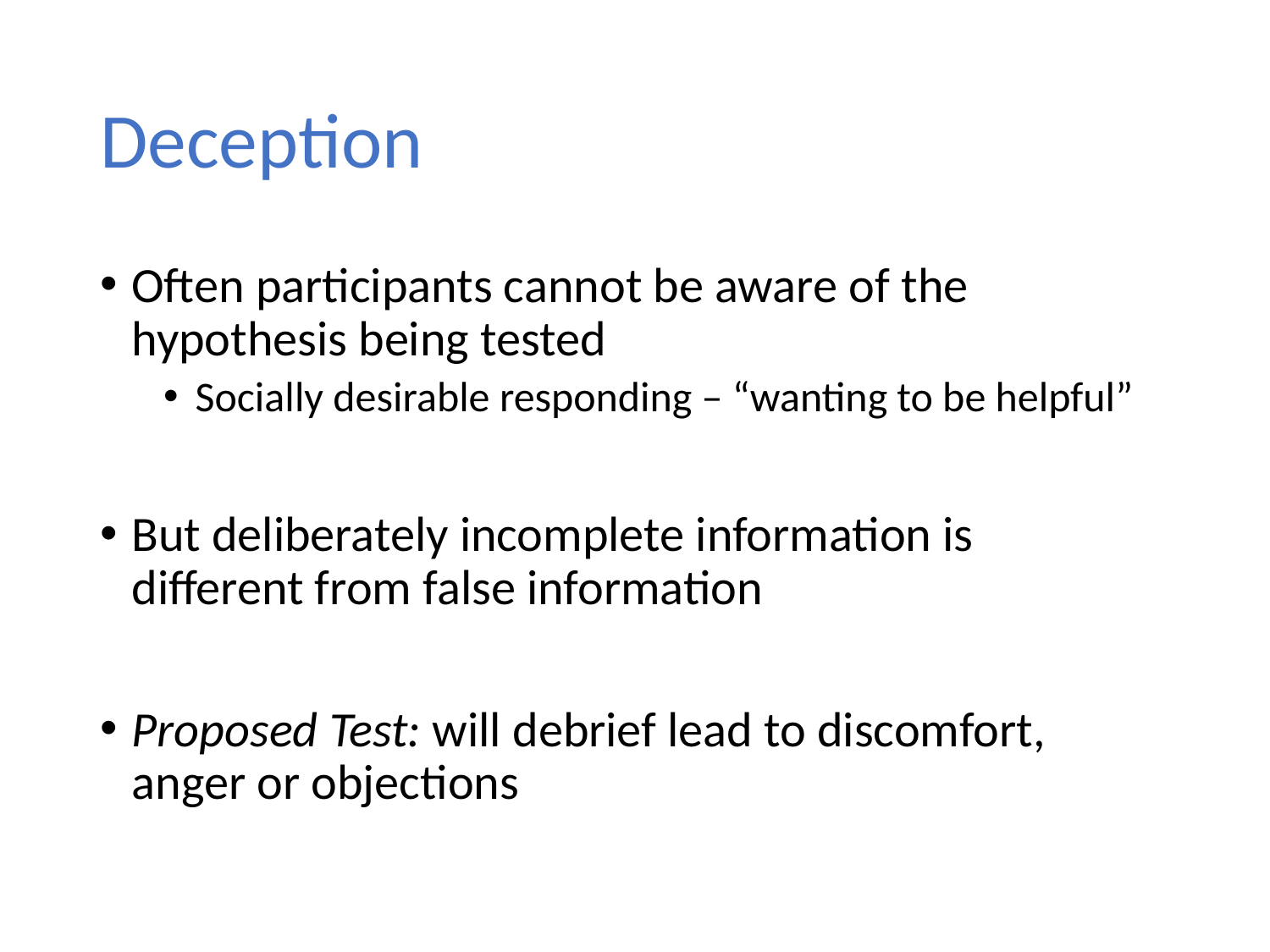

# Deception
Often participants cannot be aware of the hypothesis being tested
Socially desirable responding – “wanting to be helpful”

But deliberately incomplete information is
different from false information

Proposed Test: will debrief lead to discomfort, anger or objections